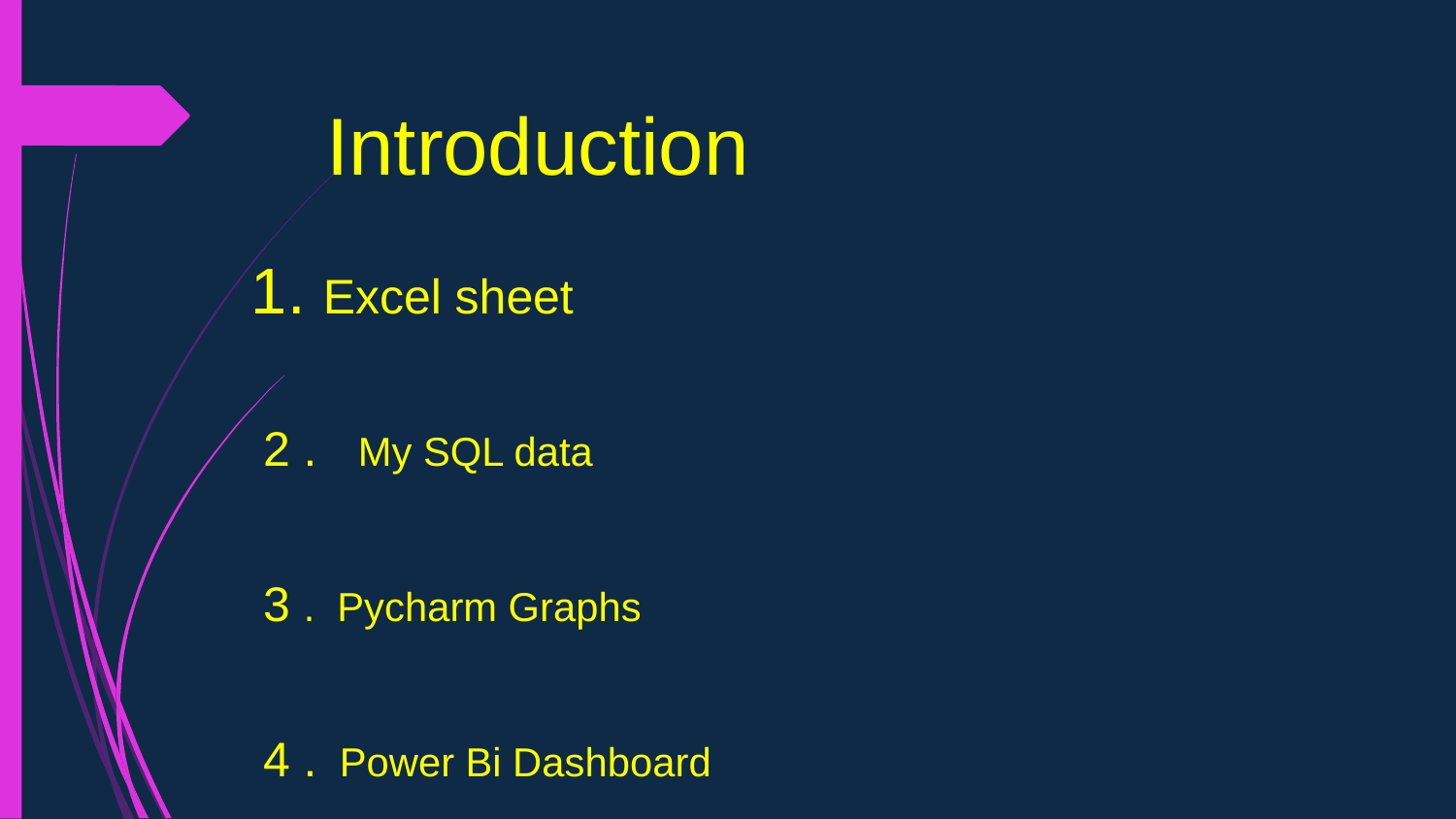

Introduction
1. Excel sheet
2 .   My SQL data

3 .  Pycharm Graphs

4 .  Power Bi Dashboard